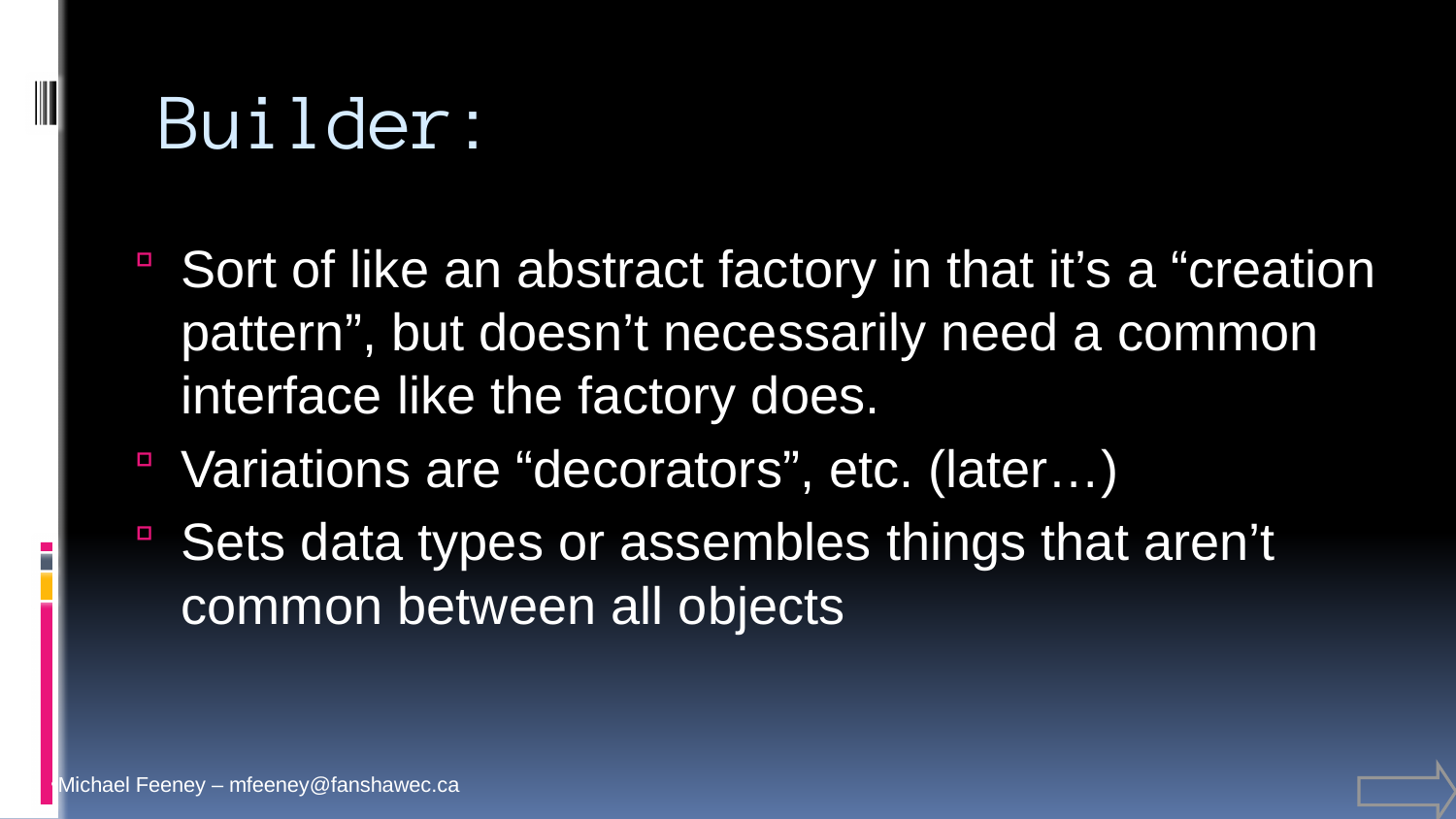

# Builder:
Sort of like an abstract factory in that it’s a “creation pattern”, but doesn’t necessarily need a common interface like the factory does.
Variations are “decorators”, etc. (later…)
Sets data types or assembles things that aren’t common between all objects